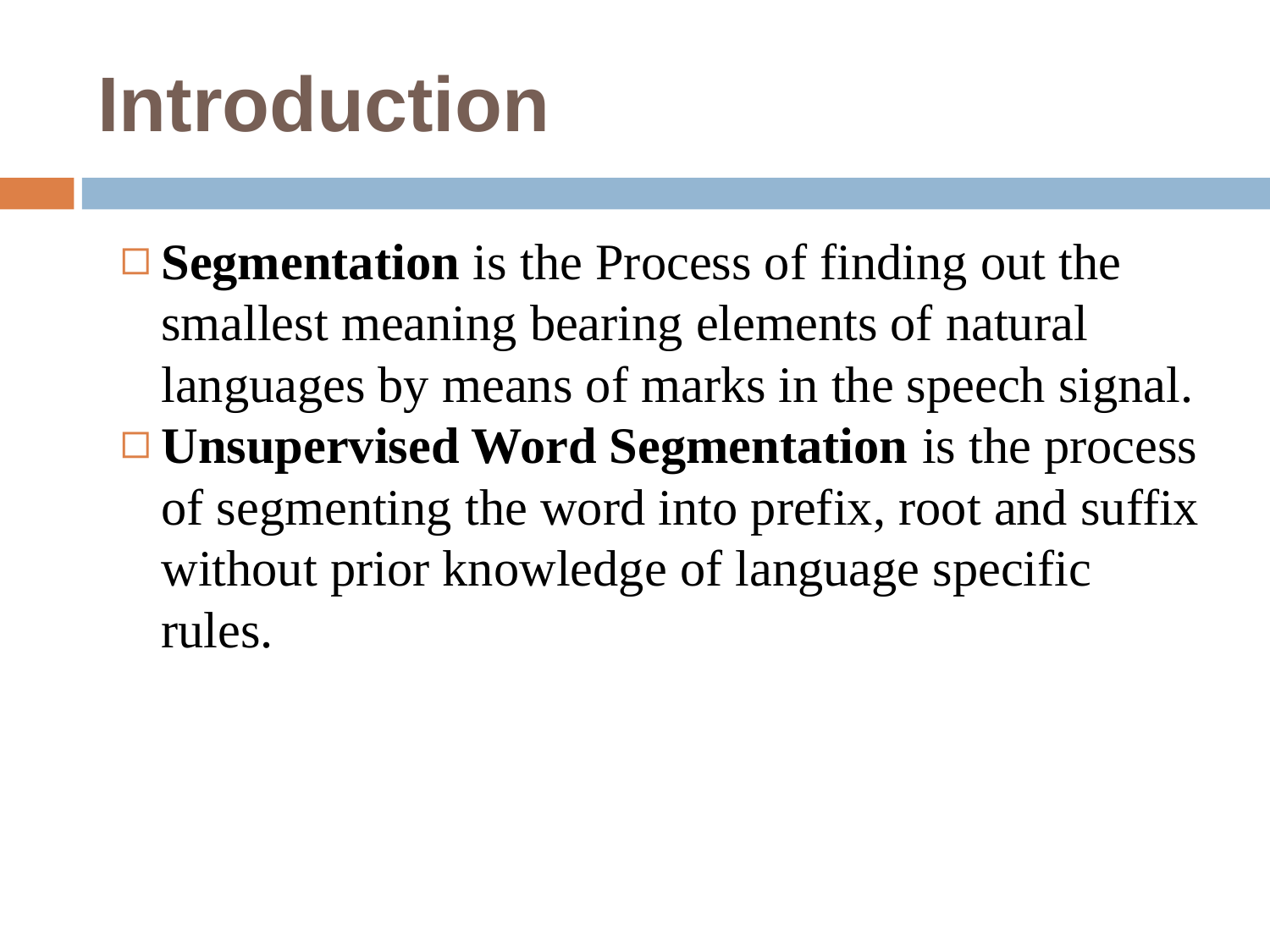

# Introduction
Segmentation is the Process of finding out the smallest meaning bearing elements of natural languages by means of marks in the speech signal.
Unsupervised Word Segmentation is the process of segmenting the word into prefix, root and suffix without prior knowledge of language specific rules.